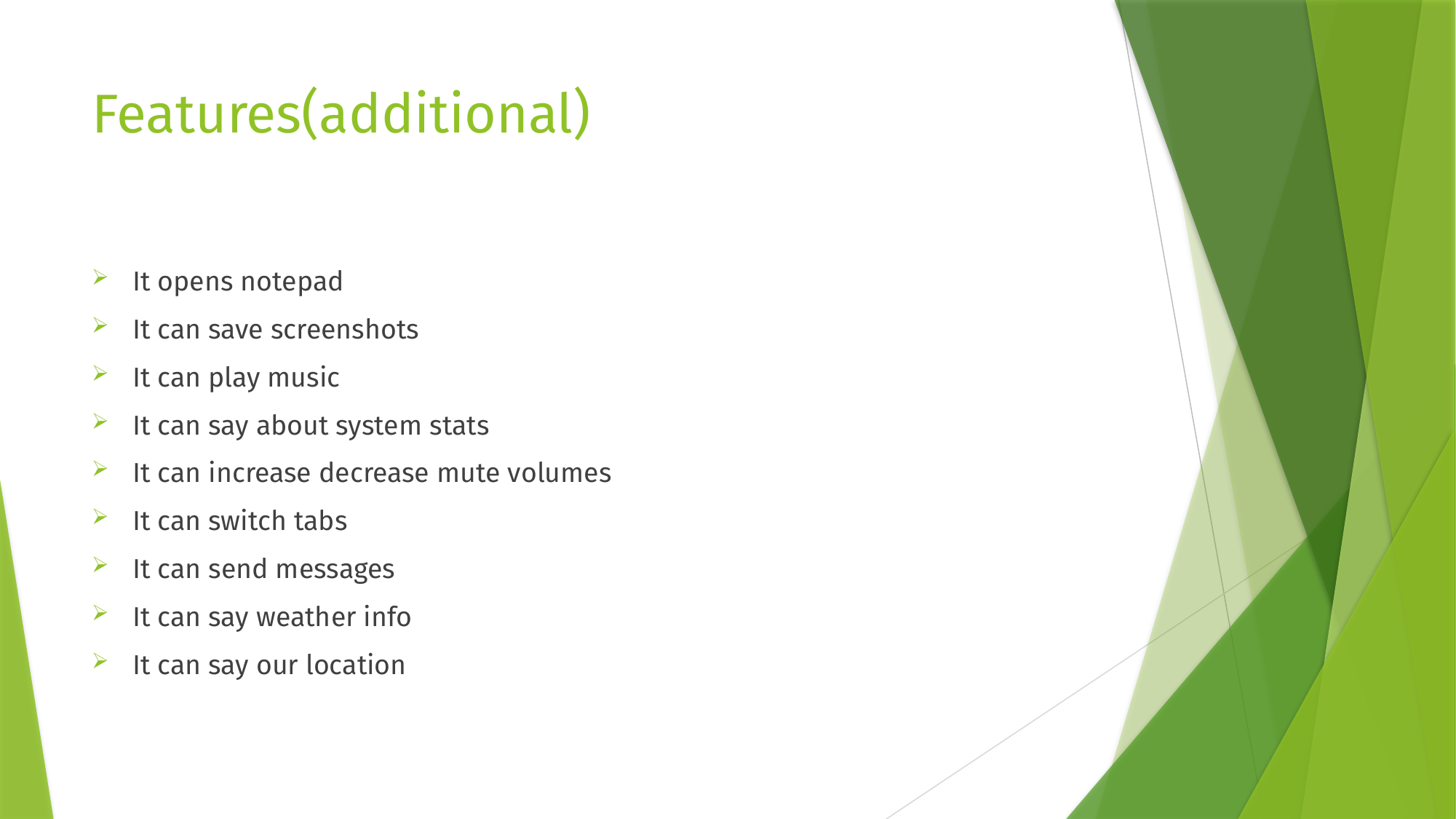

# Features(additional)
It opens notepad
It can save screenshots
It can play music
It can say about system stats
It can increase decrease mute volumes
It can switch tabs
It can send messages
It can say weather info
It can say our location